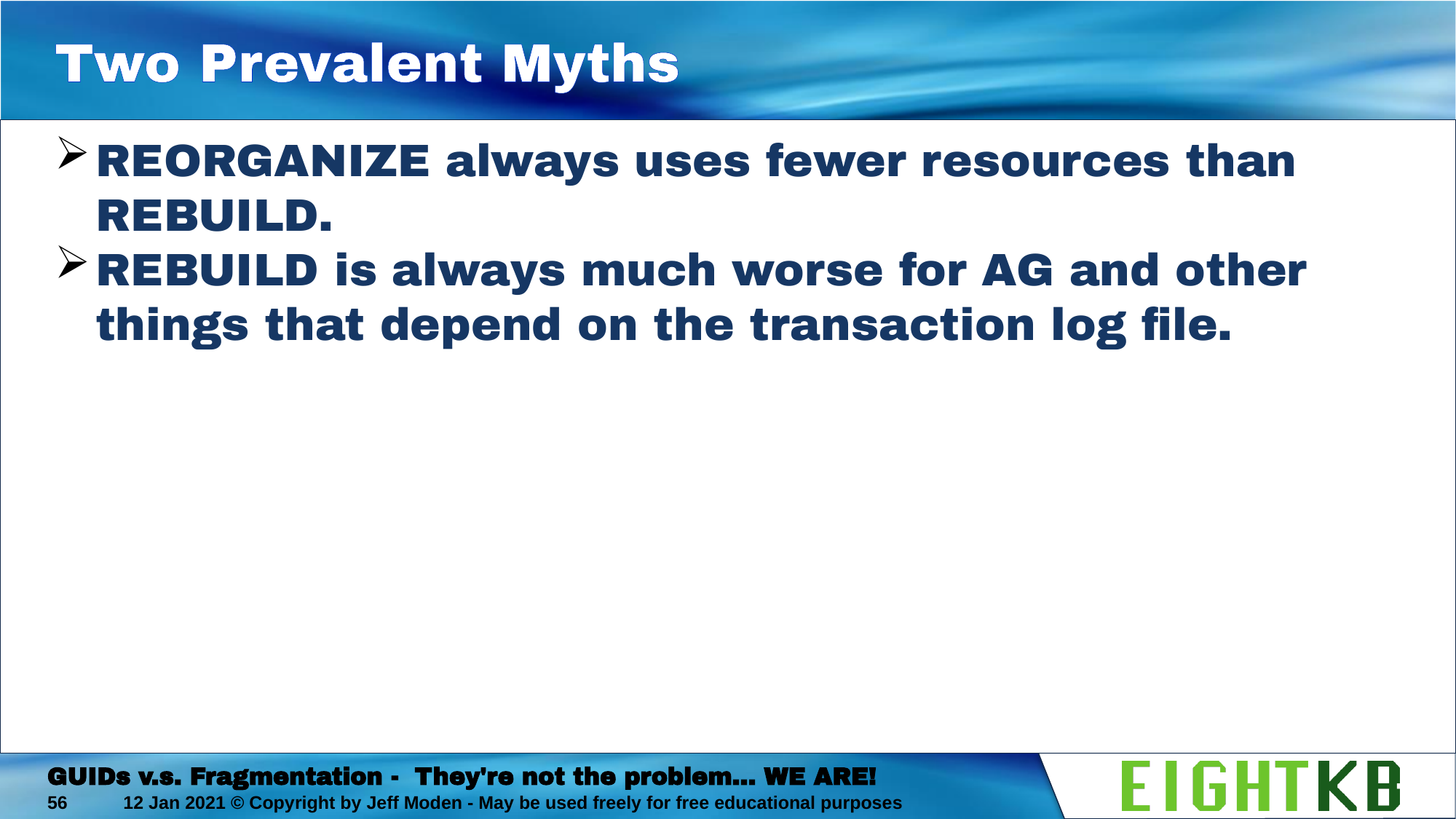

# Two Prevalent Myths
REORGANIZE always uses fewer resources than REBUILD.
REBUILD is always much worse for AG and other things that depend on the transaction log file.
GUIDs v.s. Fragmentation -  They're not the problem... WE ARE!
56
12 Jan 2021 © Copyright by Jeff Moden - May be used freely for free educational purposes